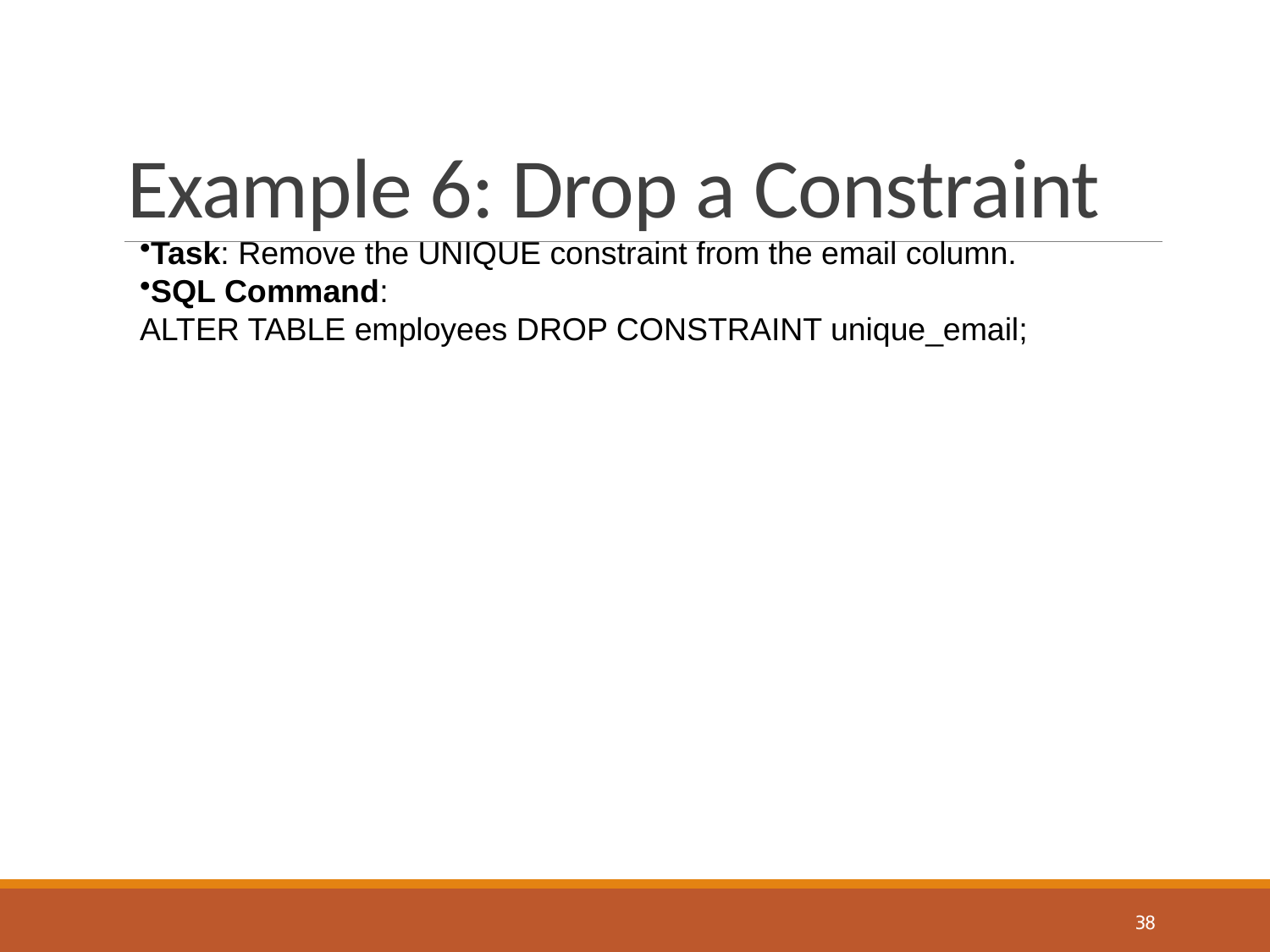

# Example 6: Drop a Constraint
Task: Remove the UNIQUE constraint from the email column.
SQL Command:
ALTER TABLE employees DROP CONSTRAINT unique_email;

38